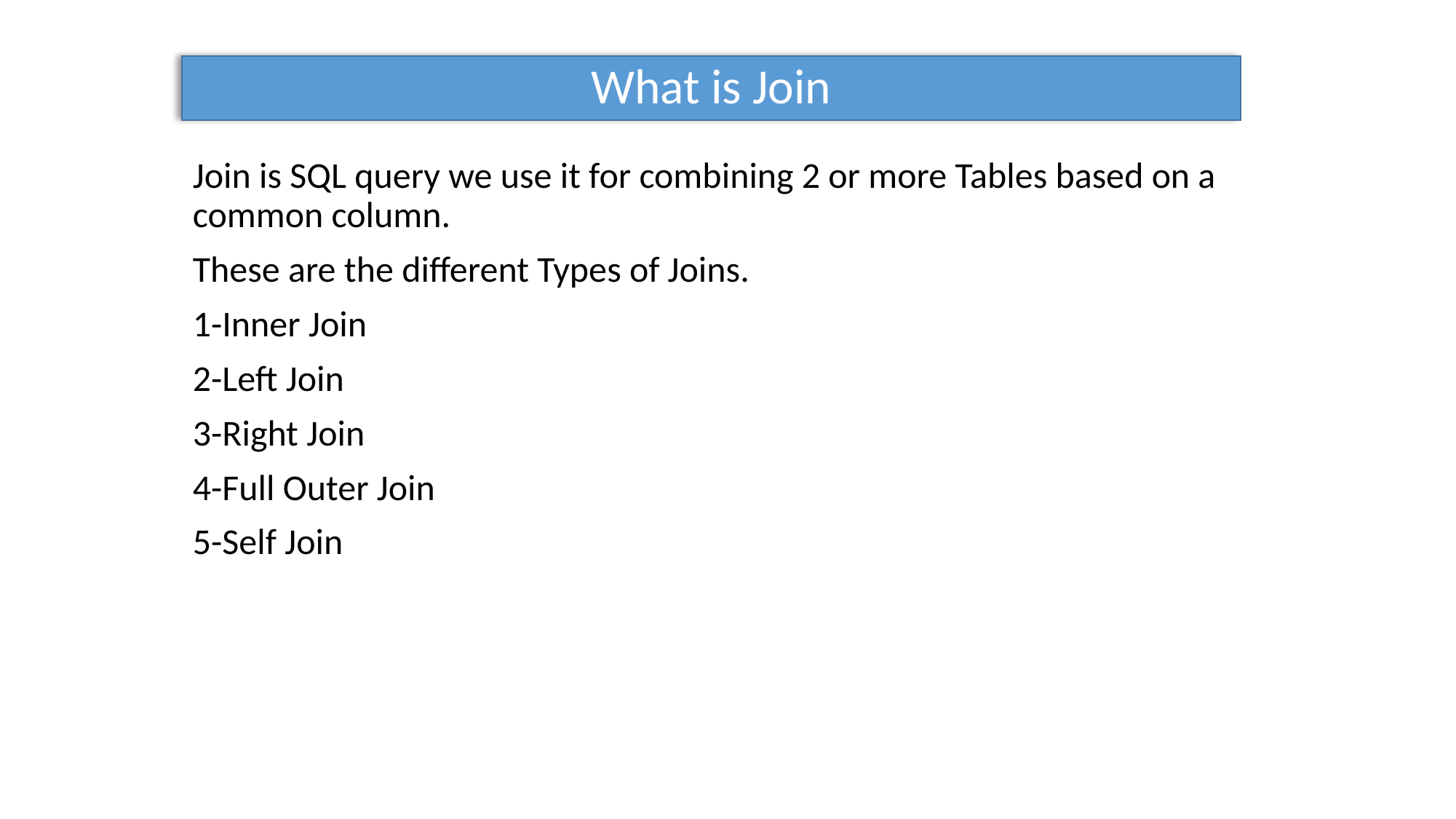

# What is Join
Join is SQL query we use it for combining 2 or more Tables based on a common column.
These are the different Types of Joins.
1-Inner Join
2-Left Join
3-Right Join
4-Full Outer Join
5-Self Join